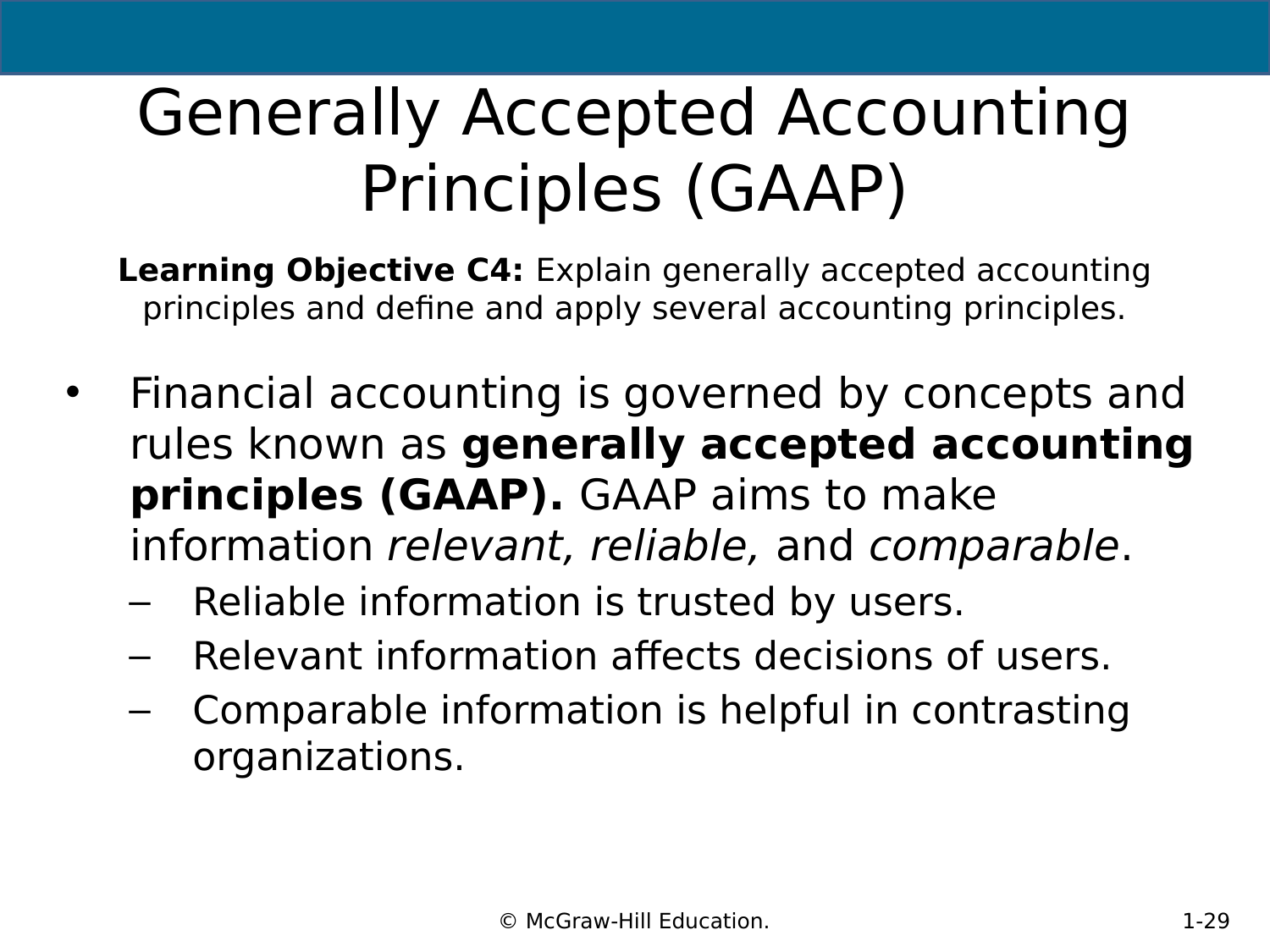

# Generally Accepted Accounting Principles (GAAP)
Learning Objective C4: Explain generally accepted accounting principles and define and apply several accounting principles.
Financial accounting is governed by concepts and rules known as generally accepted accounting principles (GAAP). GAAP aims to make information relevant, reliable, and comparable.
Reliable information is trusted by users.
Relevant information affects decisions of users.
Comparable information is helpful in contrasting organizations.